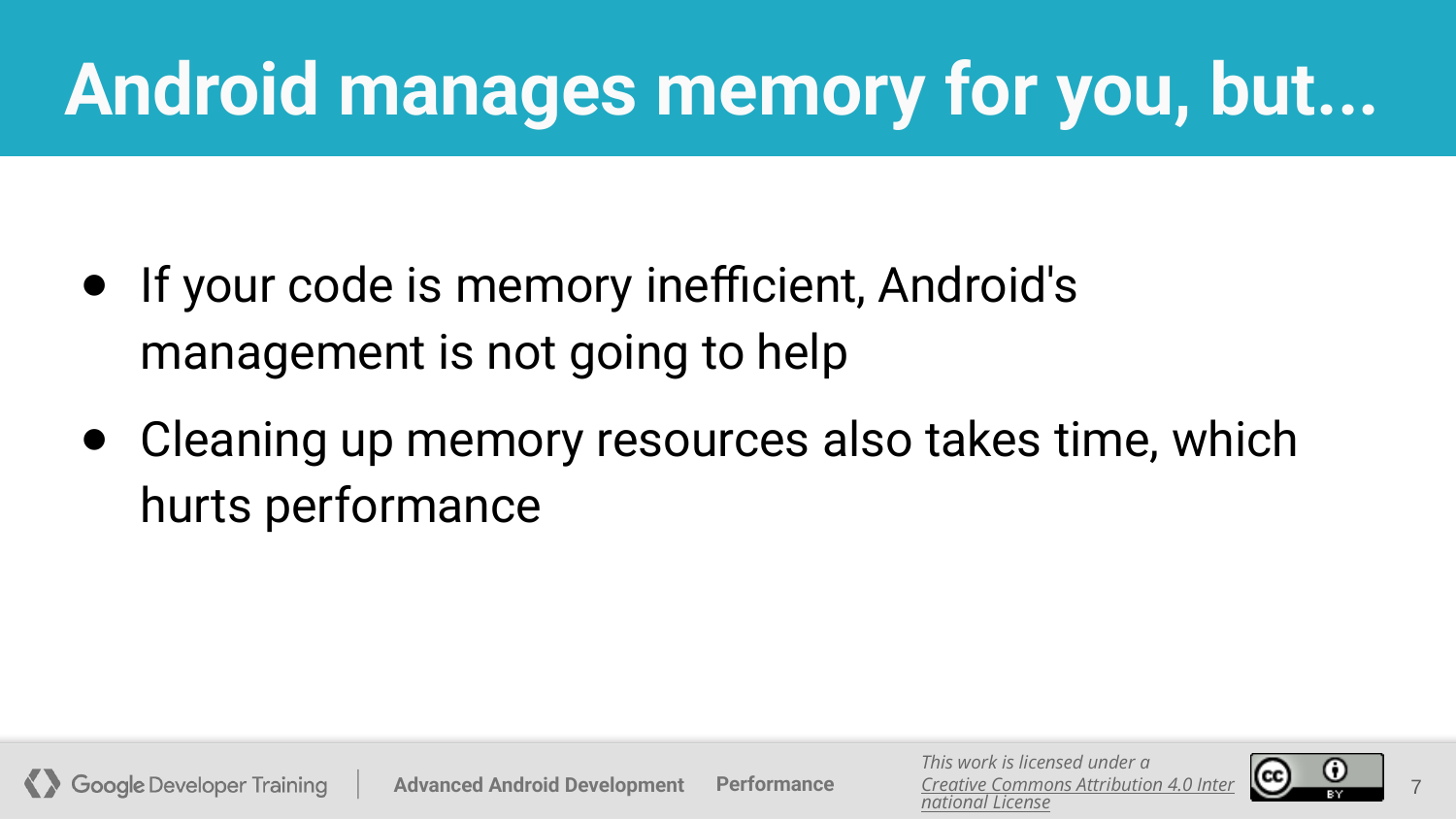

# Android manages memory for you, but...

If your code is memory inefficient, Android's management is not going to help
Cleaning up memory resources also takes time, which hurts performance
7